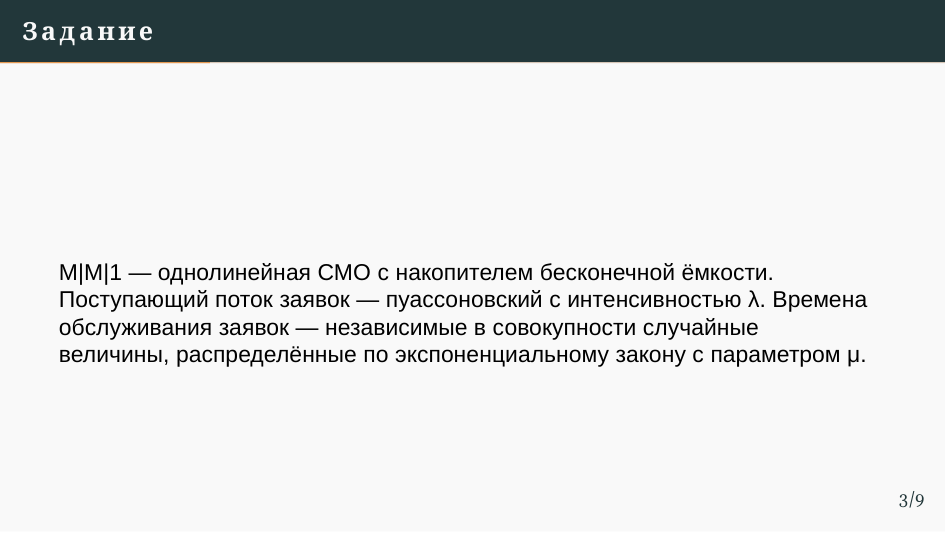

Задание

M|M|1 — однолинейная СМО с накопителем бесконечной ёмкости. Поступающий поток заявок — пуассоновский с интенсивностью λ. Времена обслуживания заявок — независимые в совокупности случайные величины, распределённые по экспоненциальному закону с параметром μ.
3/9